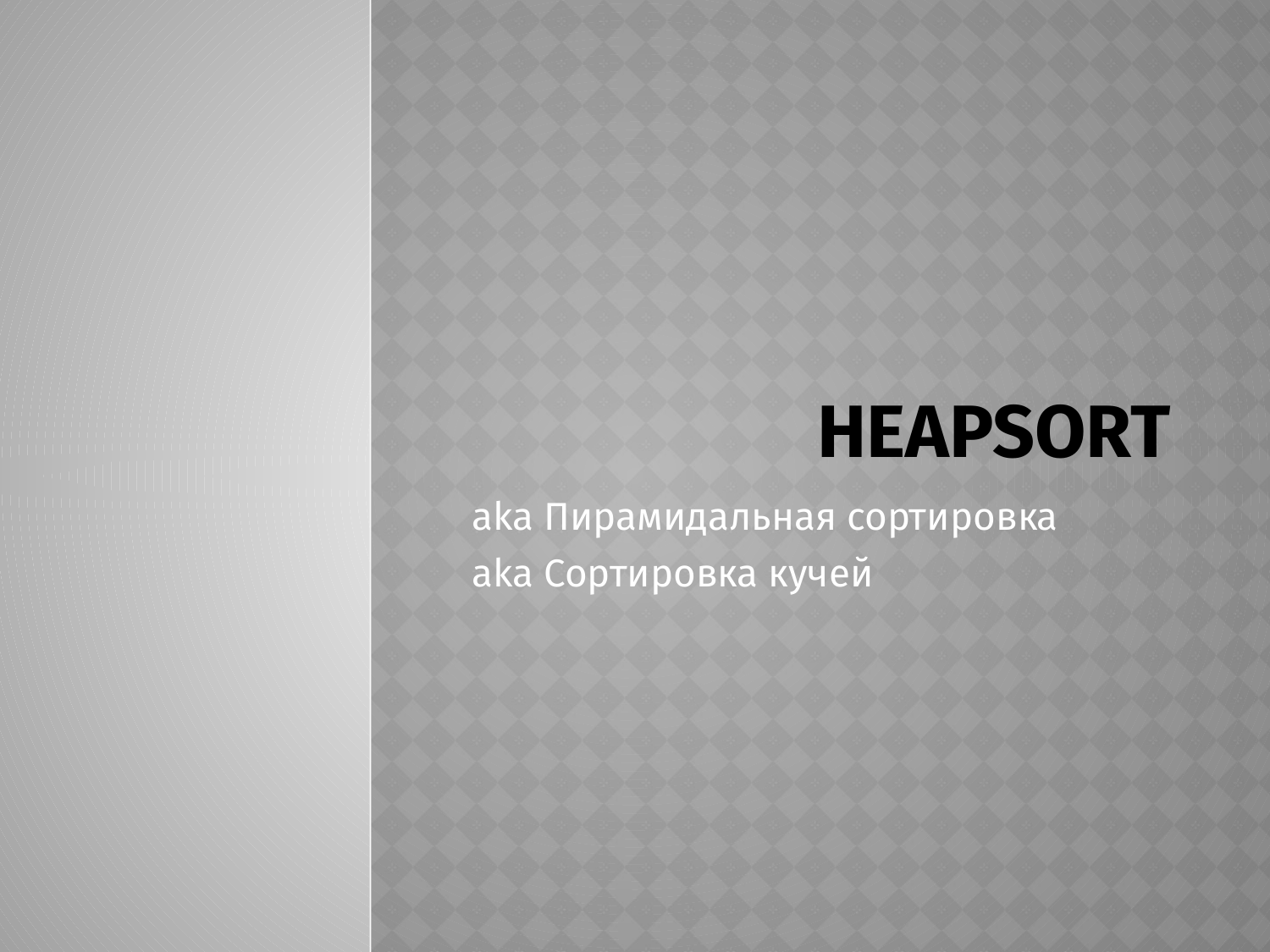

# Heapsort
aka Пирамидальная сортировка
aka Сортировка кучей